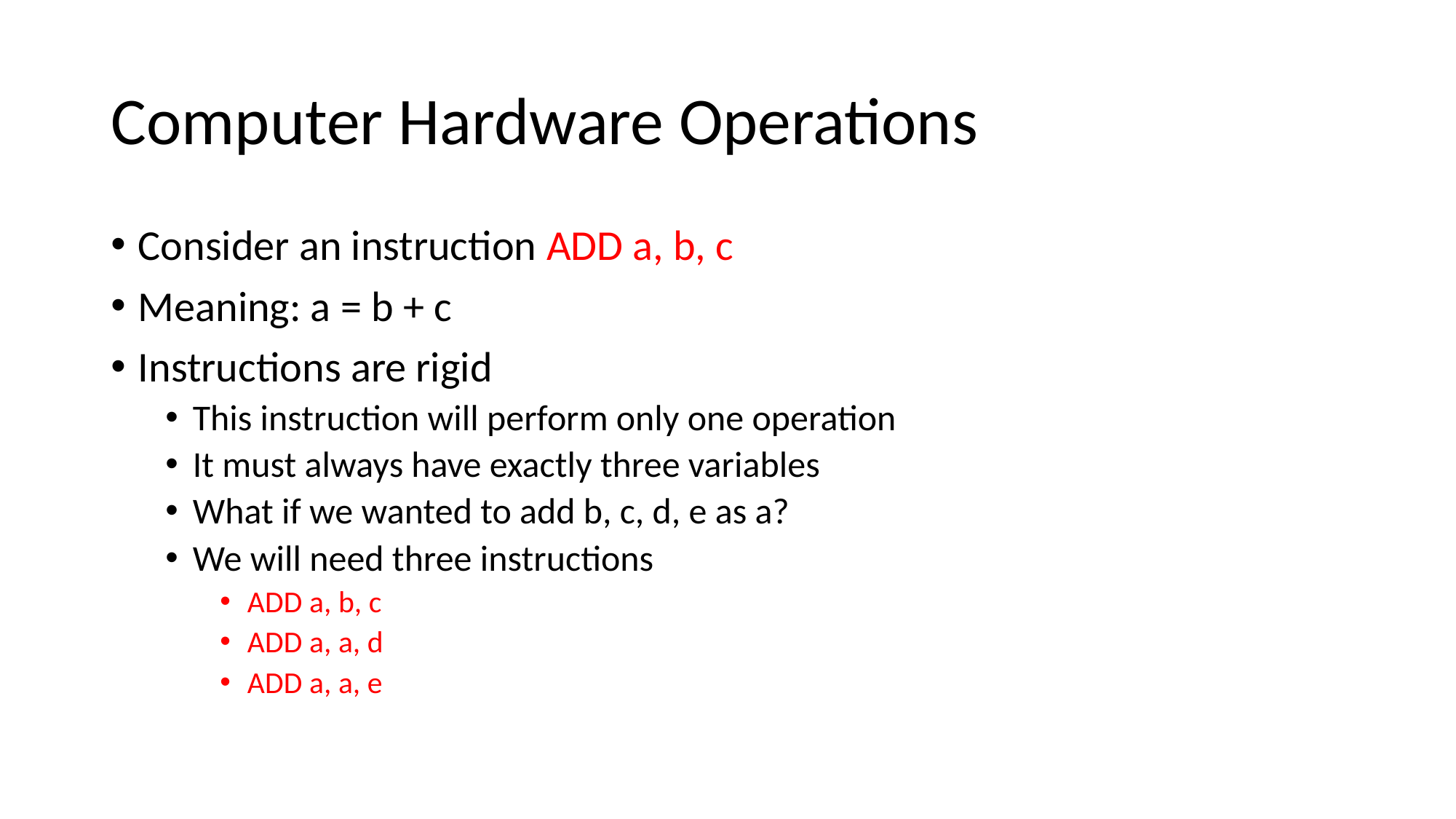

# Computer Hardware Operations
Consider an instruction ADD a, b, c
Meaning: a = b + c
Instructions are rigid
This instruction will perform only one operation
It must always have exactly three variables
What if we wanted to add b, c, d, e as a?
We will need three instructions
ADD a, b, c
ADD a, a, d
ADD a, a, e